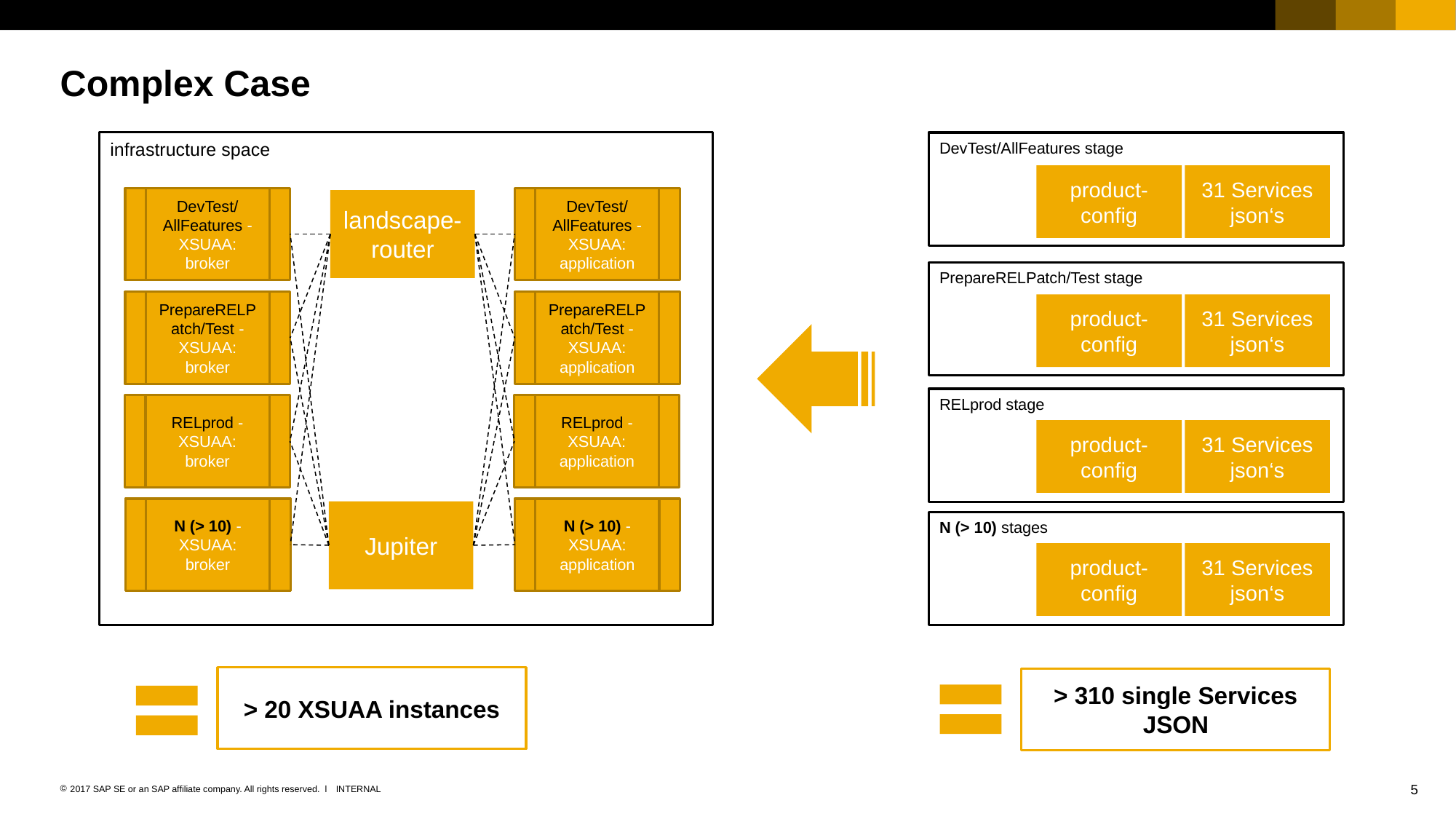

# Complex Case
infrastructure space
DevTest/AllFeatures stage
product-config
31 Services
json‘s
PrepareRELPatch/Test stage
product-config
31 Services
json‘s
RELprod stage
product-config
31 Services
json‘s
N (> 10) stages
product-config
31 Services
json‘s
DevTest/AllFeatures -XSUAA: broker
DevTest/AllFeatures -XSUAA: application
landscape-router
PrepareRELPatch/Test -XSUAA: broker
PrepareRELPatch/Test -XSUAA: application

RELprod -XSUAA: broker
RELprod -XSUAA: application
N (> 10) -XSUAA: broker
N (> 10) -XSUAA: application
Jupiter
> 20 XSUAA instances

> 310 single Services JSON